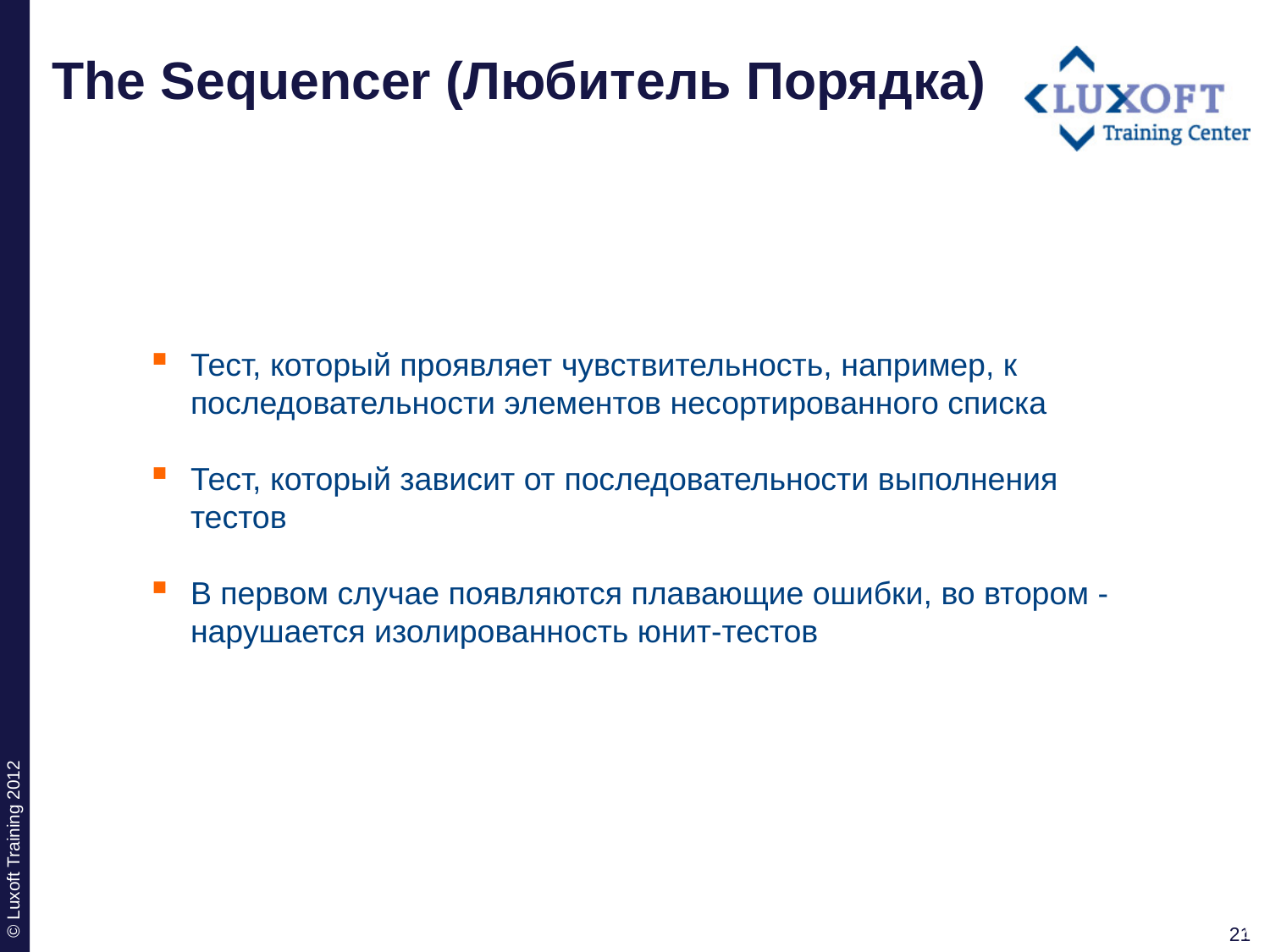

# The Sequencer (Любитель Порядка)
Тест, который проявляет чувствительность, например, к последовательности элементов несортированного списка

Тест, который зависит от последовательности выполнения тестов

В первом случае появляются плавающие ошибки, во втором - нарушается изолированность юнит-тестов